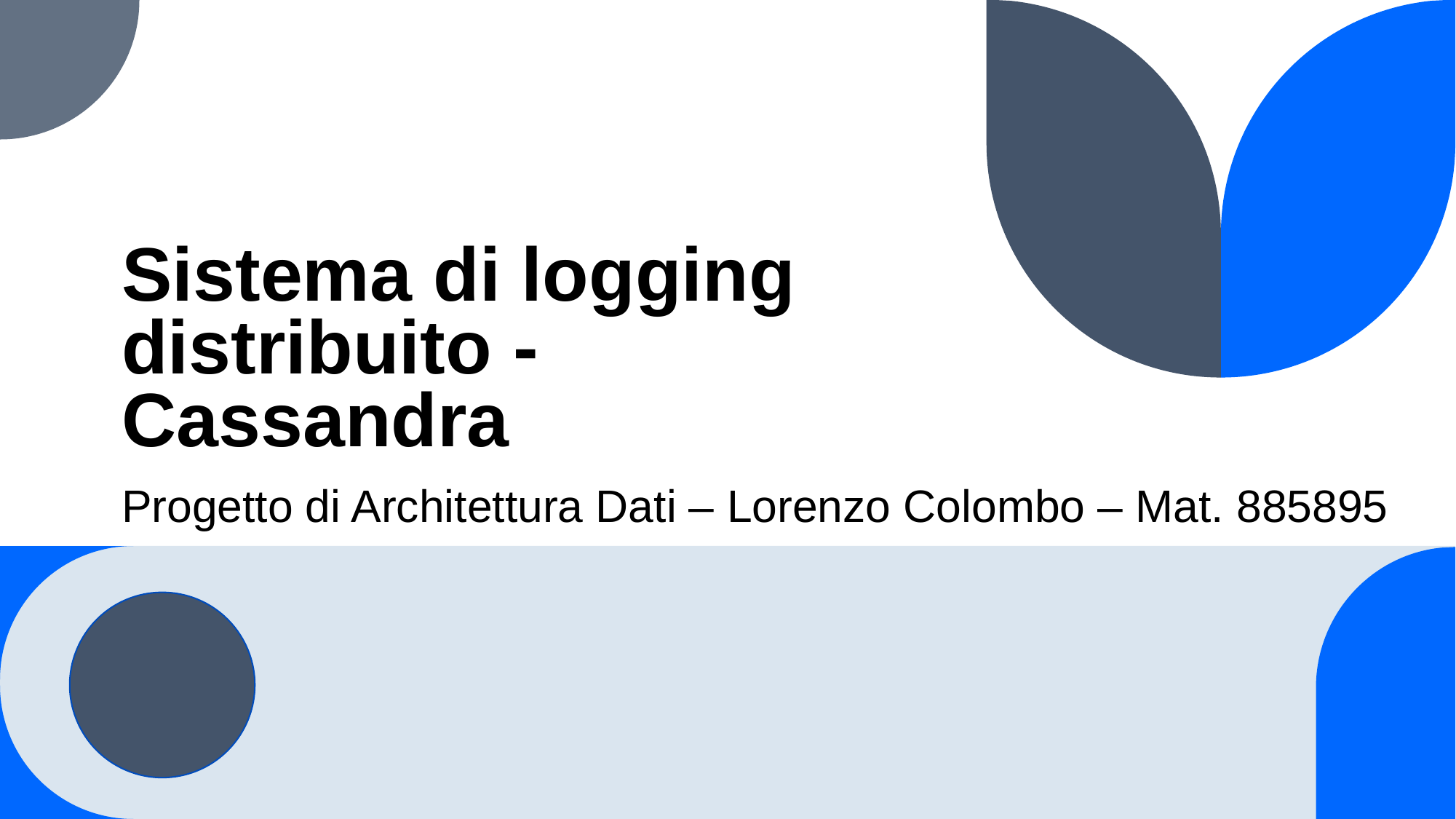

# Sistema di logging distribuito - Cassandra
Progetto di Architettura Dati – Lorenzo Colombo – Mat. 885895